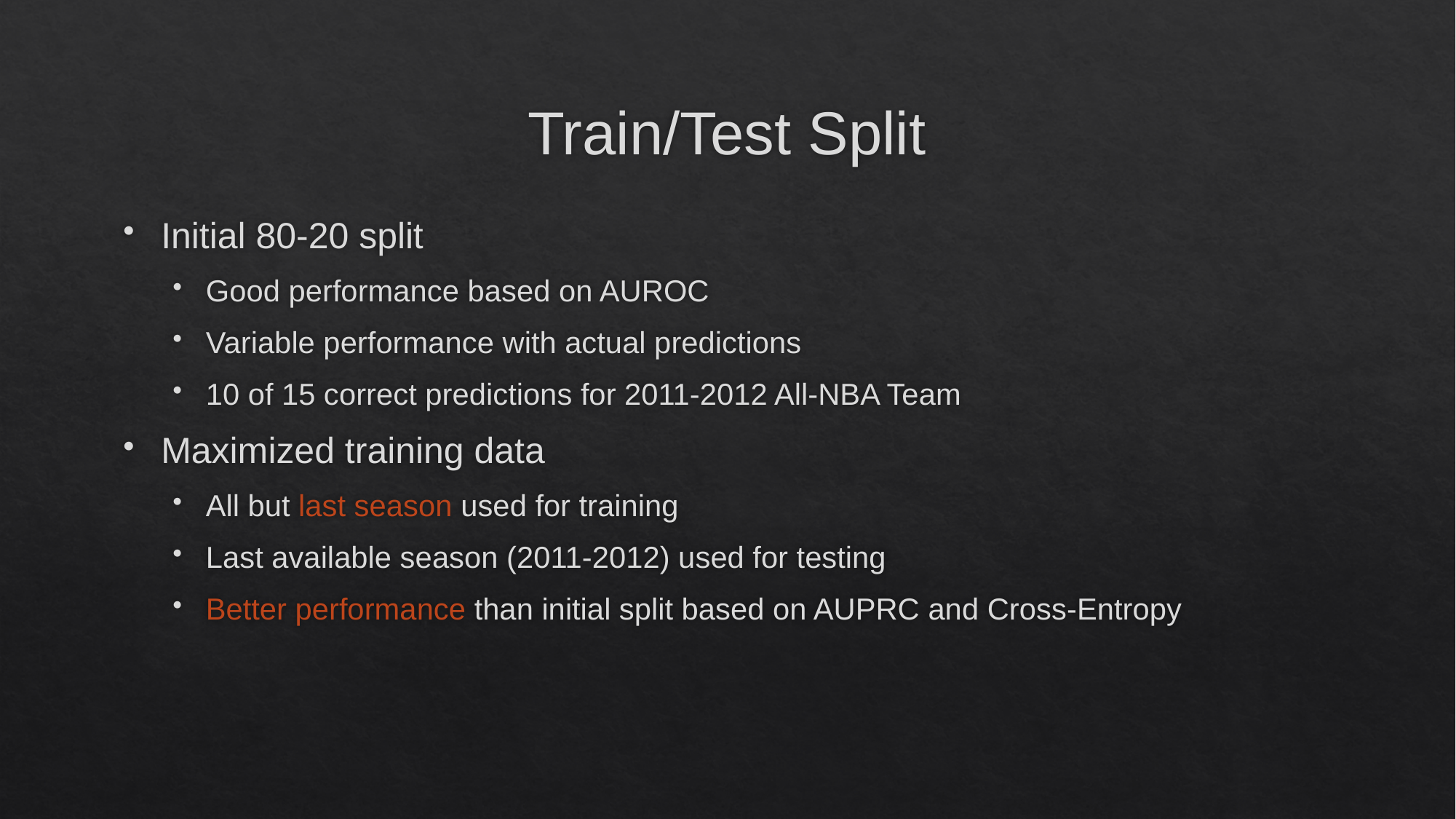

# Train/Test Split
Initial 80-20 split
Good performance based on AUROC
Variable performance with actual predictions
10 of 15 correct predictions for 2011-2012 All-NBA Team
Maximized training data
All but last season used for training
Last available season (2011-2012) used for testing
Better performance than initial split based on AUPRC and Cross-Entropy